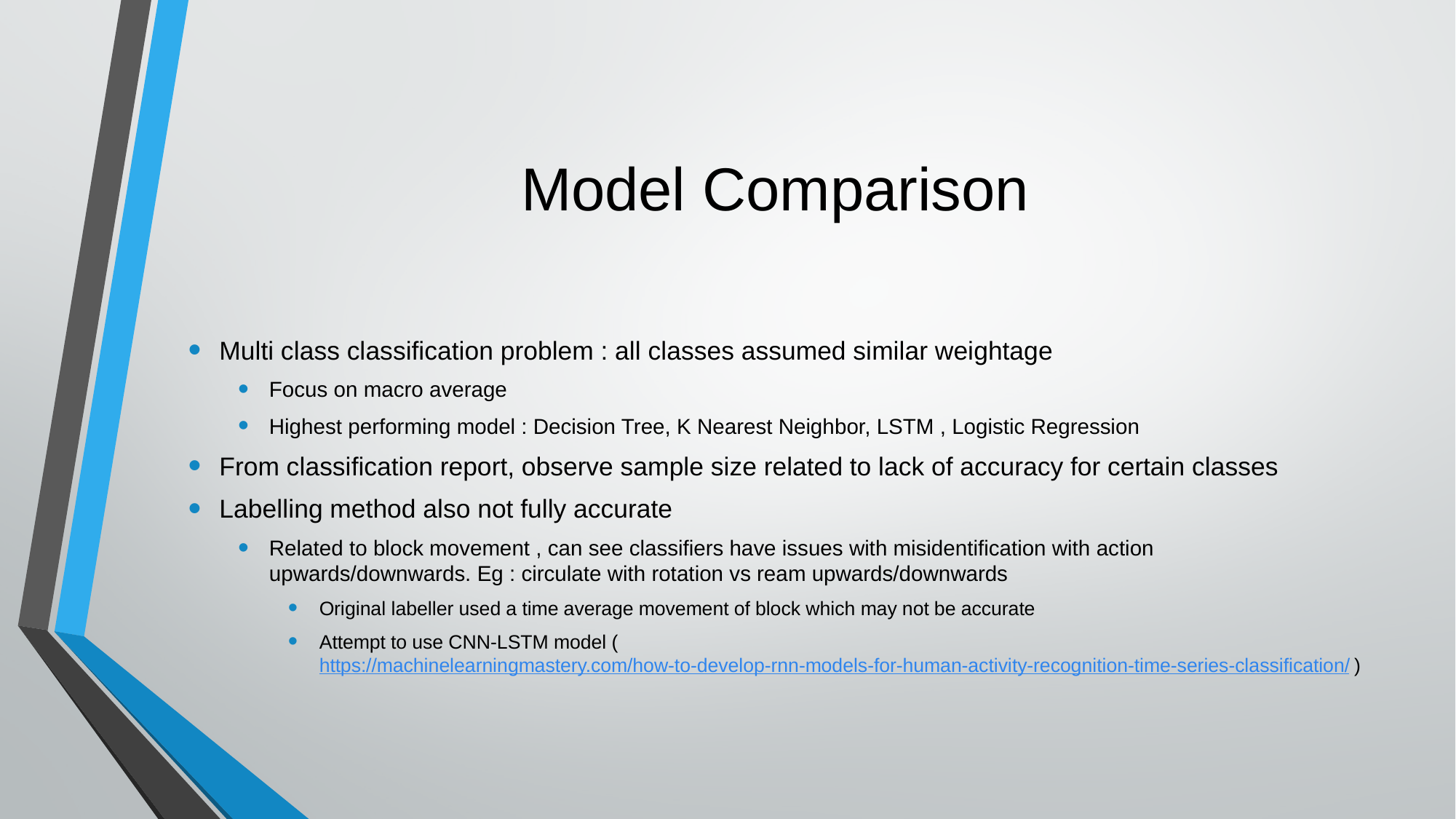

# Model Comparison
Multi class classification problem : all classes assumed similar weightage
Focus on macro average
Highest performing model : Decision Tree, K Nearest Neighbor, LSTM , Logistic Regression
From classification report, observe sample size related to lack of accuracy for certain classes
Labelling method also not fully accurate
Related to block movement , can see classifiers have issues with misidentification with action upwards/downwards. Eg : circulate with rotation vs ream upwards/downwards
Original labeller used a time average movement of block which may not be accurate
Attempt to use CNN-LSTM model (https://machinelearningmastery.com/how-to-develop-rnn-models-for-human-activity-recognition-time-series-classification/ )